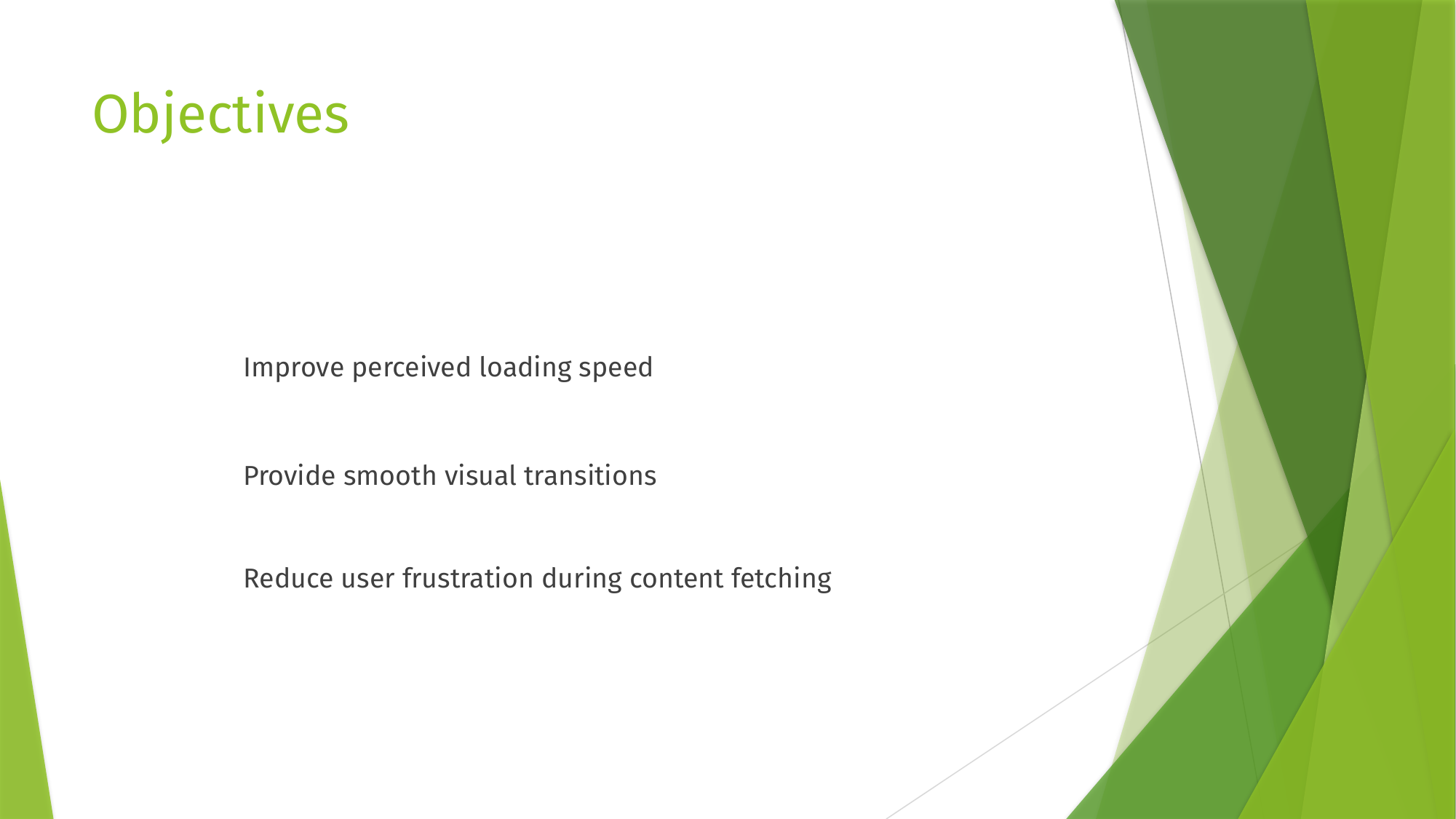

# Objectives

Improve perceived loading speed

Provide smooth visual transitions

Reduce user frustration during content fetching